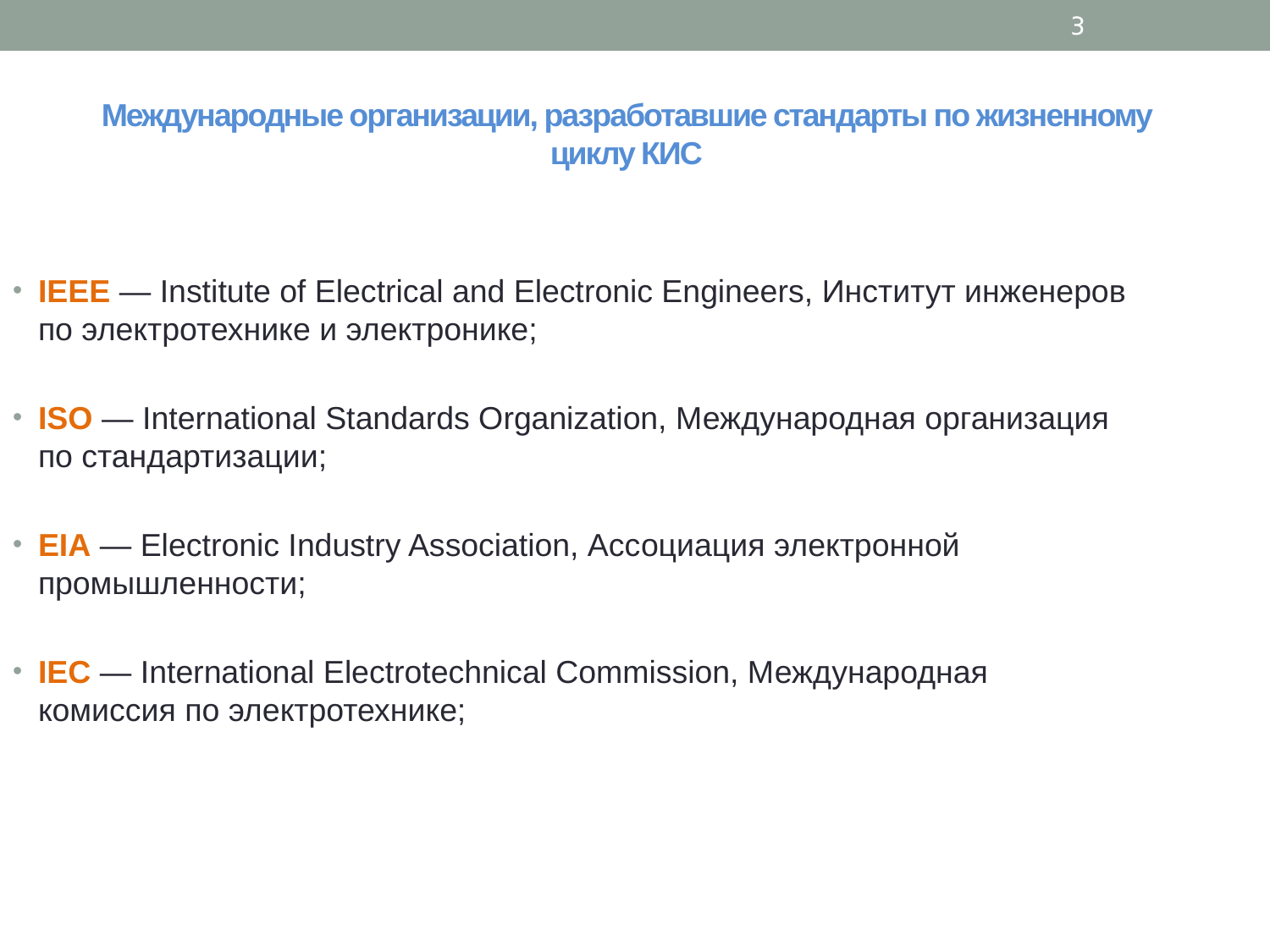

3
Международные организации, разработавшие стандарты по жизненному циклу КИС
IEEE — Institute of Electrical and Electronic Engineers, Институт инженеров по электротехнике и электронике;

ISO — International Standards Organization, Международная организация по стандартизации;

EIA — Electronic Industry Association, Ассоциация электронной промышленности;

IEC — International Electrotechnical Commission, Международная комиссия по электротехнике;